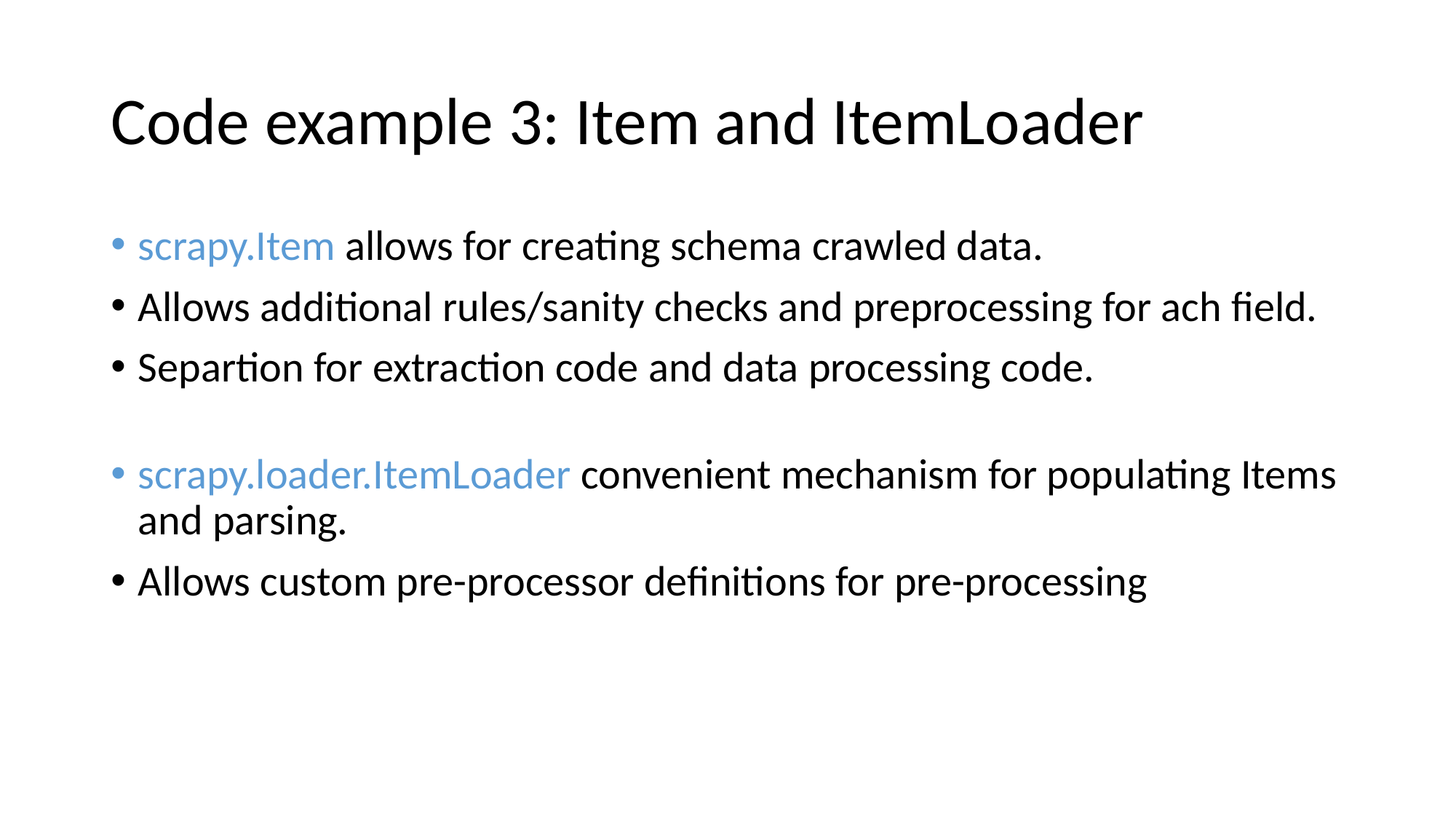

# Code example 3: Item and ItemLoader
scrapy.Item allows for creating schema crawled data.
Allows additional rules/sanity checks and preprocessing for ach field.
Separtion for extraction code and data processing code.
scrapy.loader.ItemLoader convenient mechanism for populating Items and parsing.
Allows custom pre-processor definitions for pre-processing